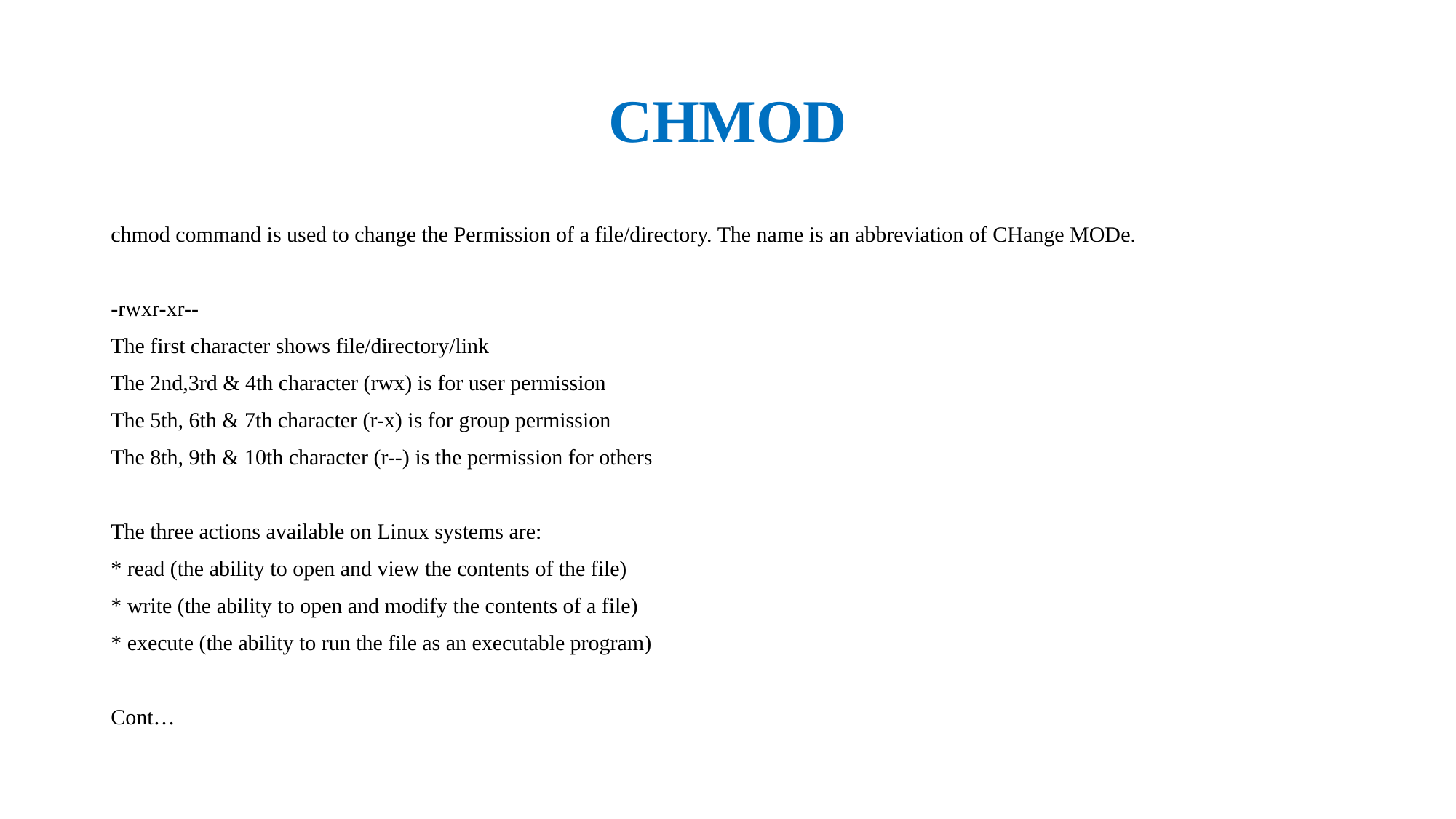

# CHMOD
chmod command is used to change the Permission of a file/directory. The name is an abbreviation of CHange MODe.

-rwxr-xr--
The first character shows file/directory/link
The 2nd,3rd & 4th character (rwx) is for user permission
The 5th, 6th & 7th character (r-x) is for group permission
The 8th, 9th & 10th character (r--) is the permission for others

The three actions available on Linux systems are:
* read (the ability to open and view the contents of the file)
* write (the ability to open and modify the contents of a file)
* execute (the ability to run the file as an executable program)

Cont…